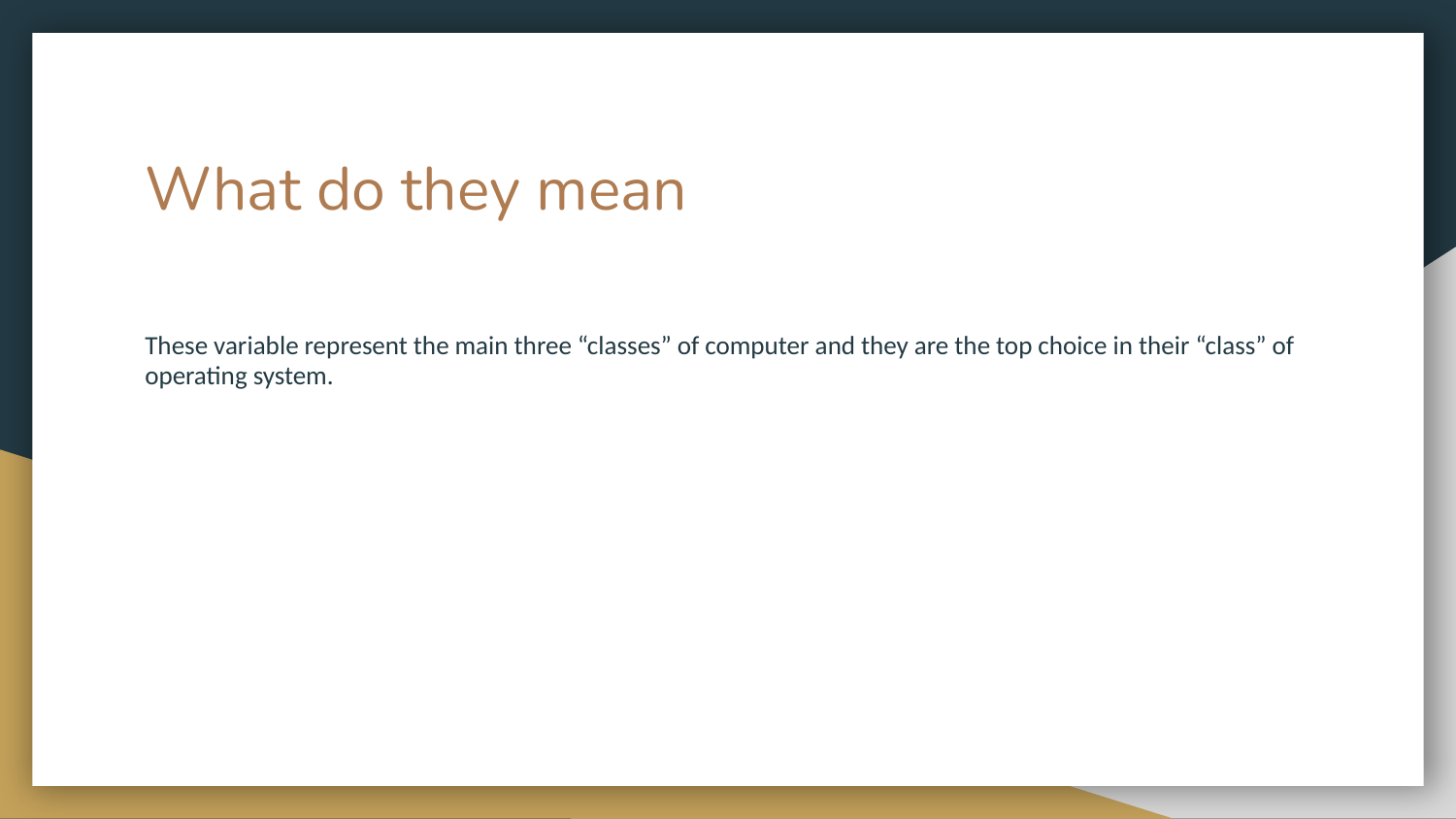

# What do they mean
These variable represent the main three “classes” of computer and they are the top choice in their “class” of operating system.